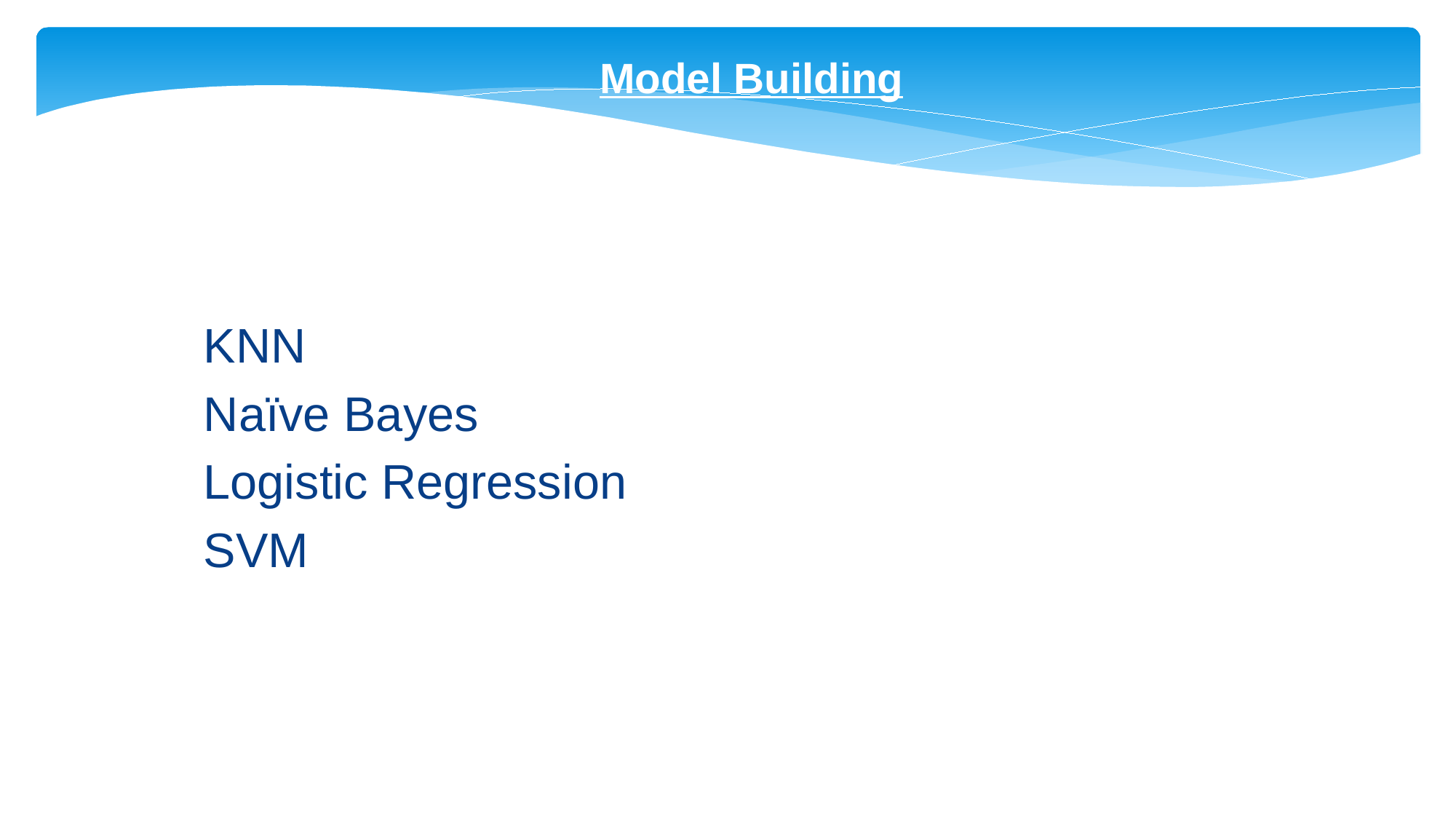

Model Building
KNN
Naïve Bayes
Logistic Regression
SVM